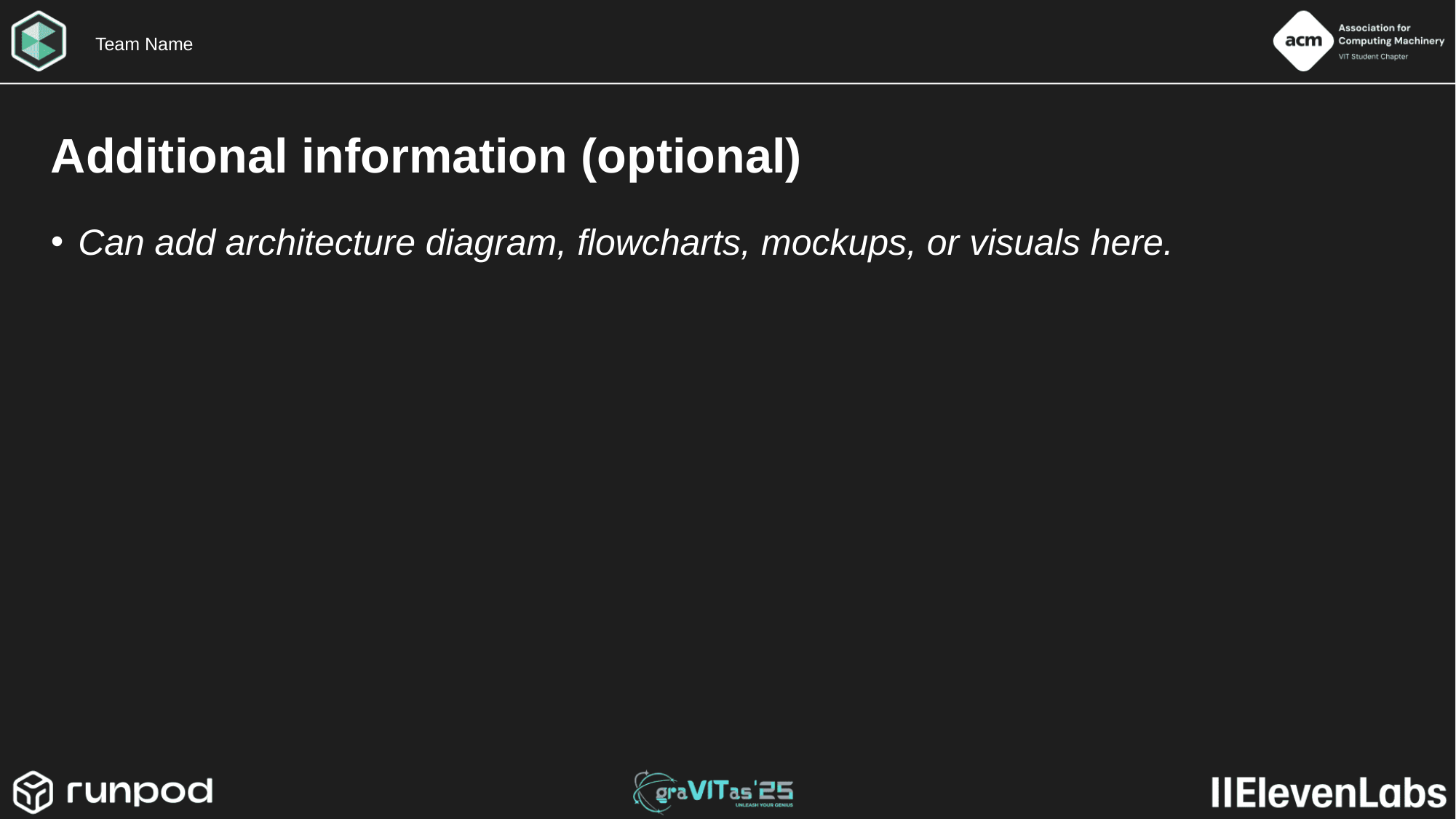

Team Name
Additional information (optional)
Can add architecture diagram, flowcharts, mockups, or visuals here.